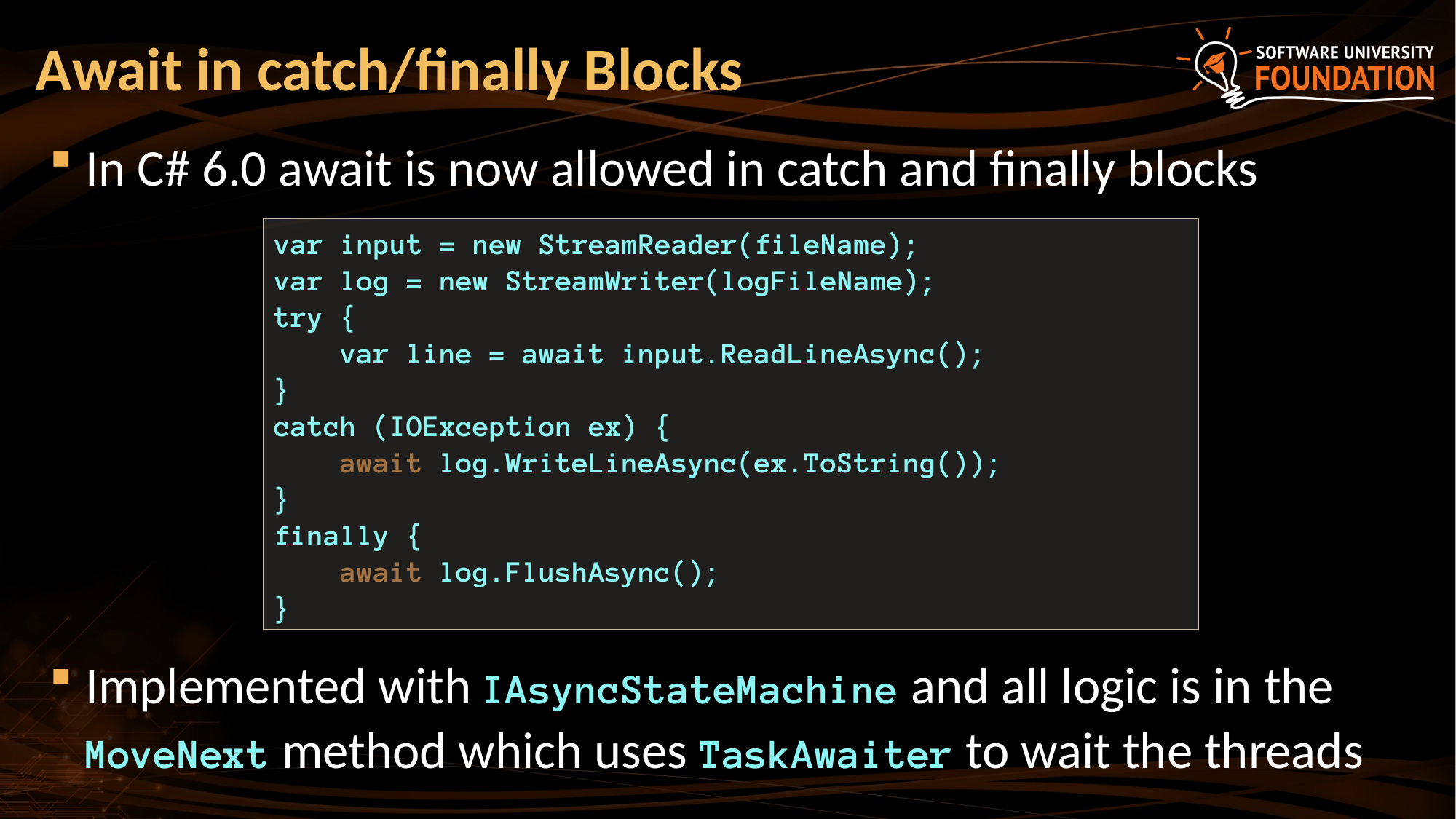

# Await in catch/finally Blocks
In C# 6.0 await is now allowed in catch and finally blocks

Implemented with IAsyncStateMachine and all logic is in the MoveNext method which uses TaskAwaiter to wait the threads
var input = new StreamReader(fileName);
var log = new StreamWriter(logFileName);
try {
    var line = await input.ReadLineAsync();
}
catch (IOException ex) {
    await log.WriteLineAsync(ex.ToString());
}
finally {
    await log.FlushAsync();
}